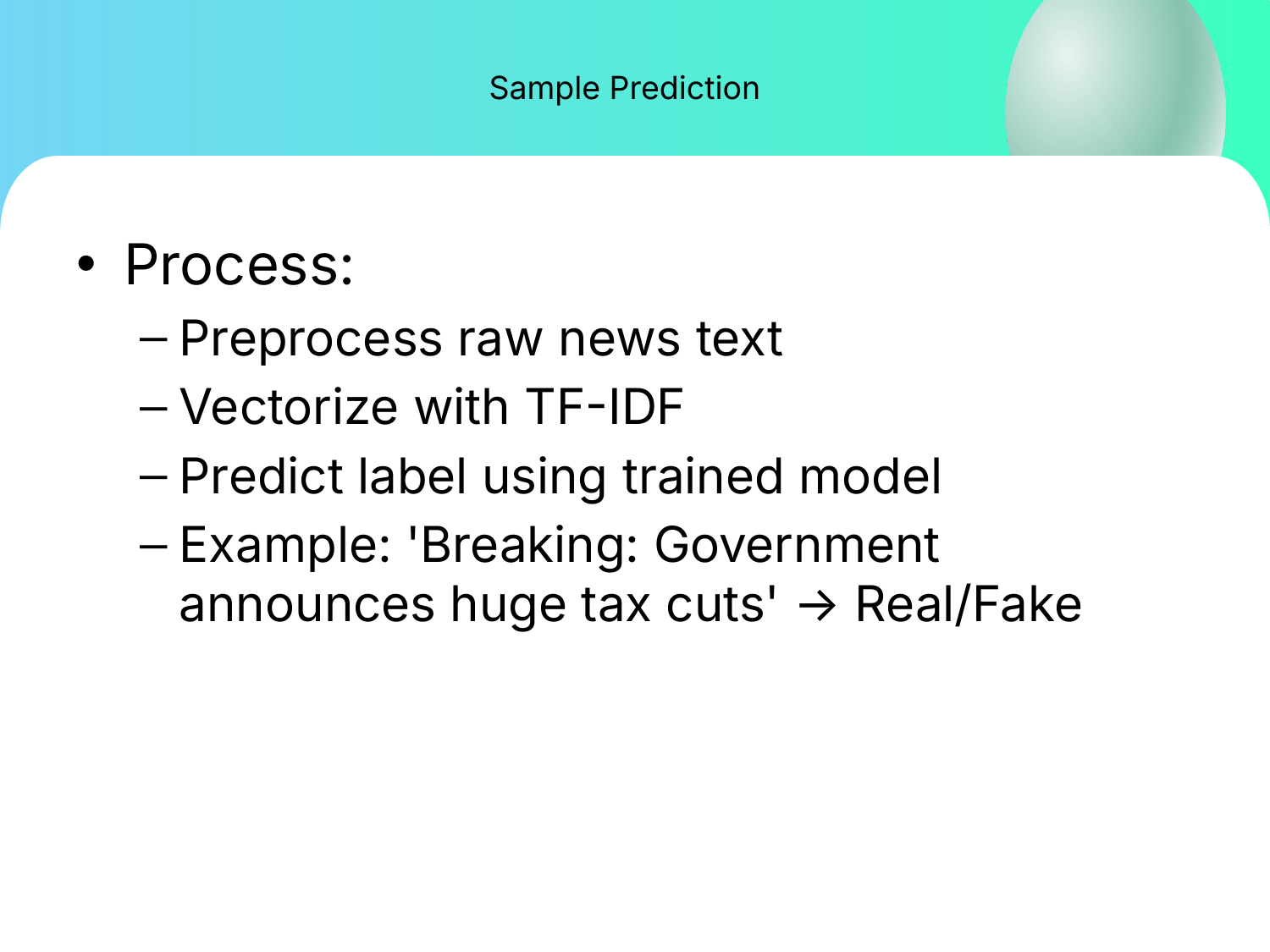

Sample Prediction
Process:
Preprocess raw news text
Vectorize with TF-IDF
Predict label using trained model
Example: 'Breaking: Government announces huge tax cuts' → Real/Fake